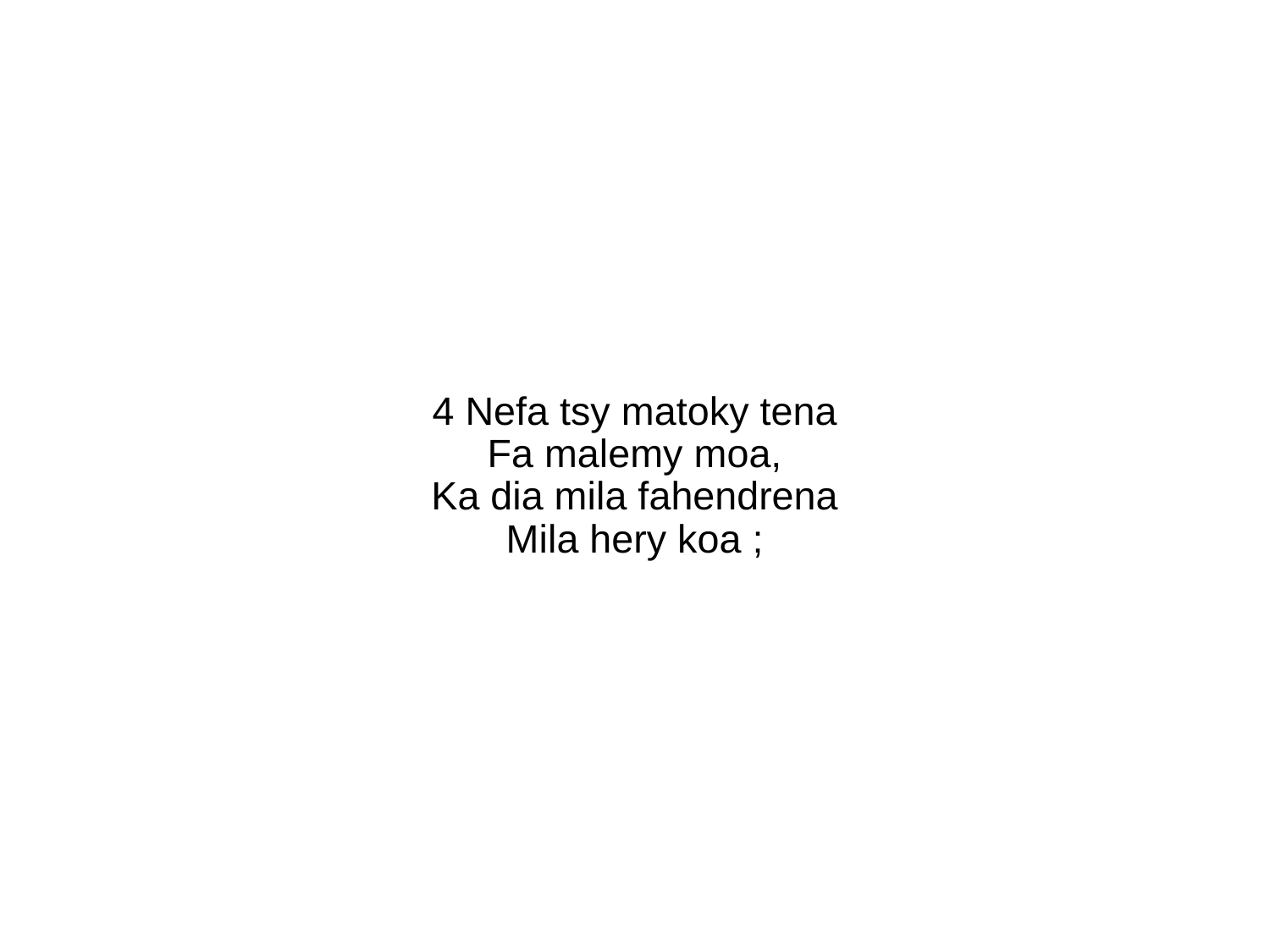

4 Nefa tsy matoky tena
Fa malemy moa,
Ka dia mila fahendrena
Mila hery koa ;